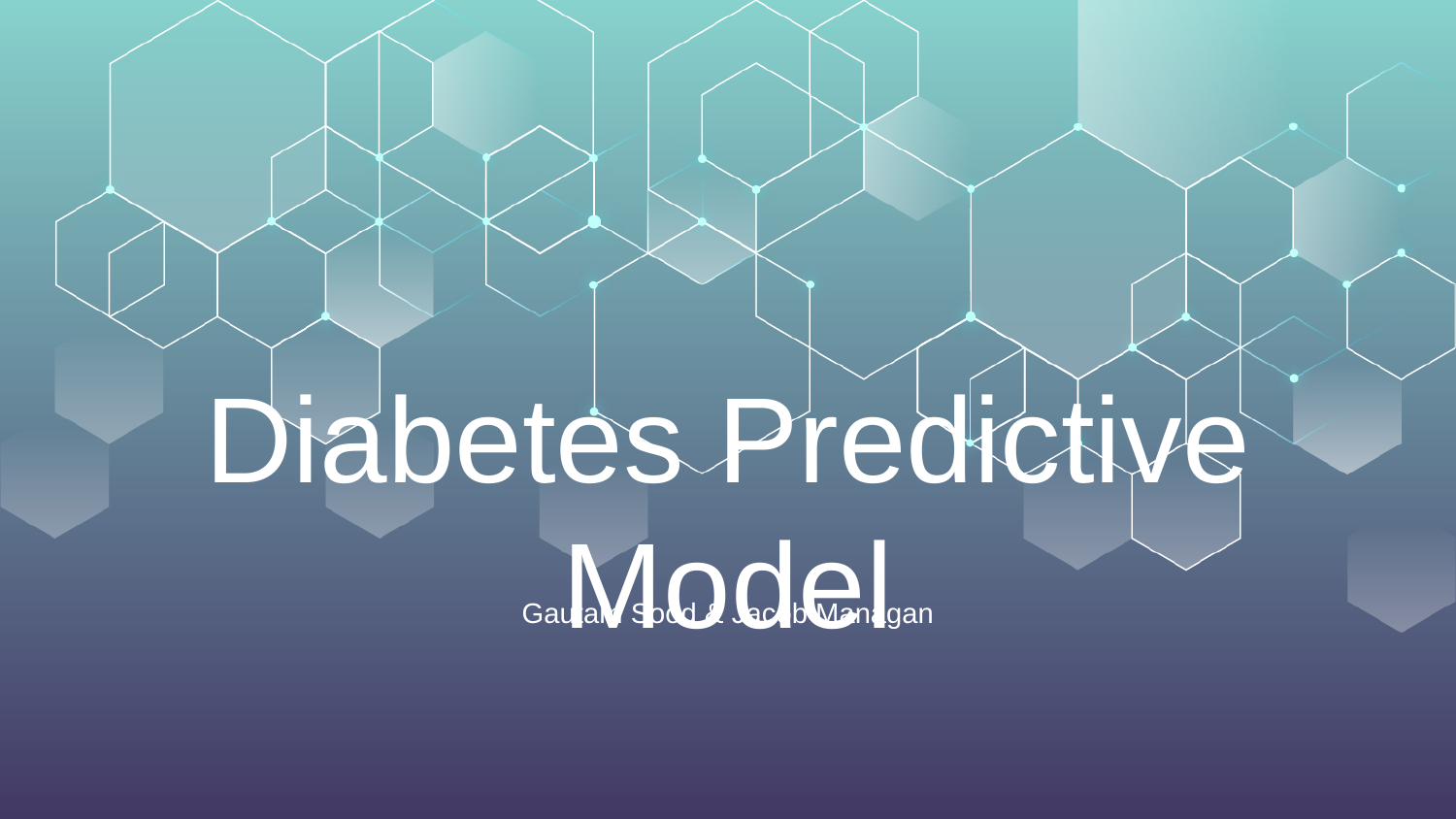

# Diabetes Predictive Model
Gautam Sood & Jacob Managan